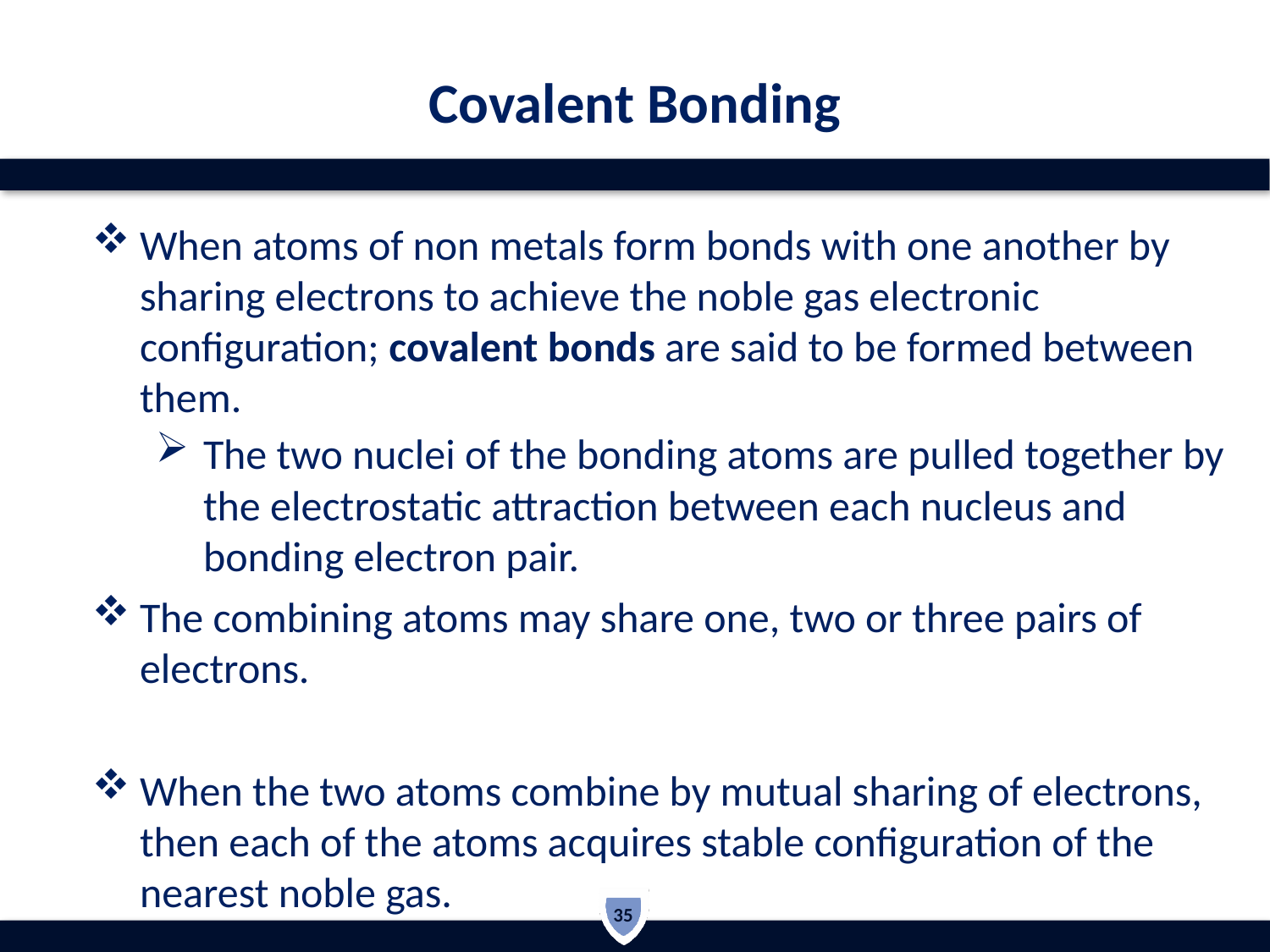

# Covalent Bonding
When atoms of non metals form bonds with one another by sharing electrons to achieve the noble gas electronic configuration; covalent bonds are said to be formed between them.
The two nuclei of the bonding atoms are pulled together by the electrostatic attraction between each nucleus and bonding electron pair.
The combining atoms may share one, two or three pairs of electrons.

When the two atoms combine by mutual sharing of electrons, then each of the atoms acquires stable configuration of the nearest noble gas.

35